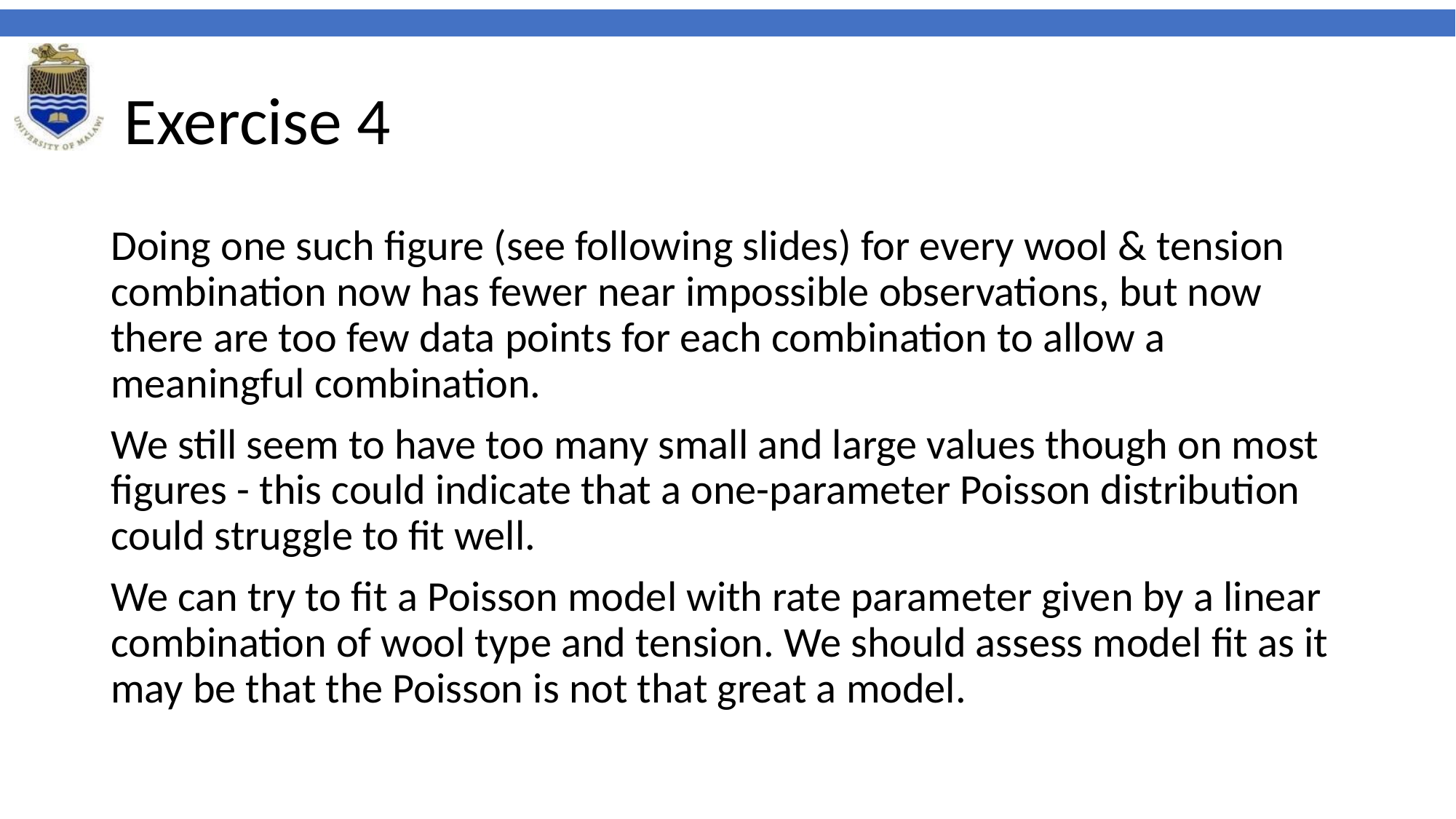

# Exercise 4
Doing one such figure (see following slides) for every wool & tension combination now has fewer near impossible observations, but now there are too few data points for each combination to allow a meaningful combination.
We still seem to have too many small and large values though on most figures - this could indicate that a one-parameter Poisson distribution could struggle to fit well.
We can try to fit a Poisson model with rate parameter given by a linear combination of wool type and tension. We should assess model fit as it may be that the Poisson is not that great a model.